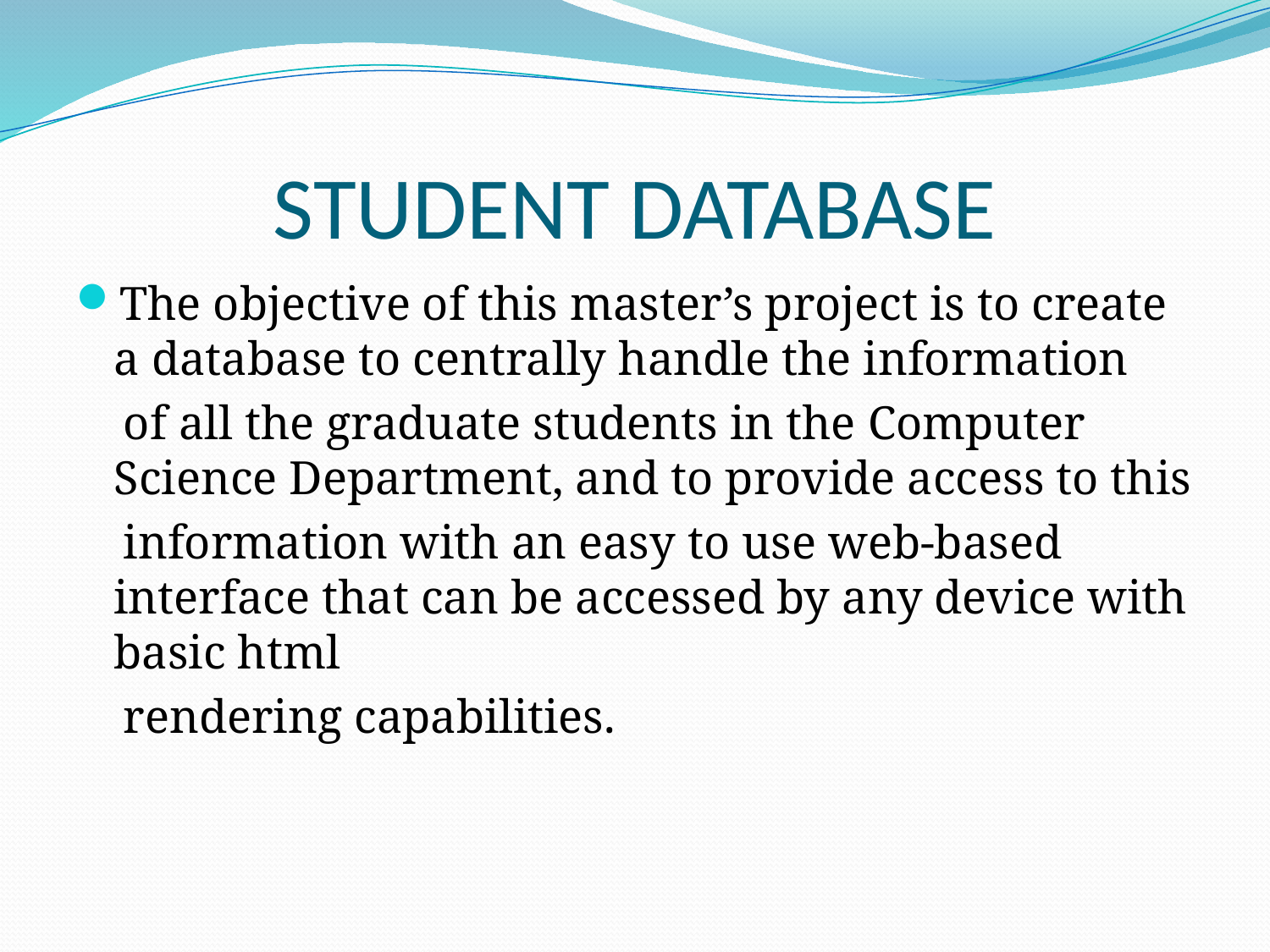

# STUDENT DATABASE
The objective of this master’s project is to create a database to centrally handle the information
    of all the graduate students in the Computer Science Department, and to provide access to this
    information with an easy to use web-based interface that can be accessed by any device with basic html
    rendering capabilities.